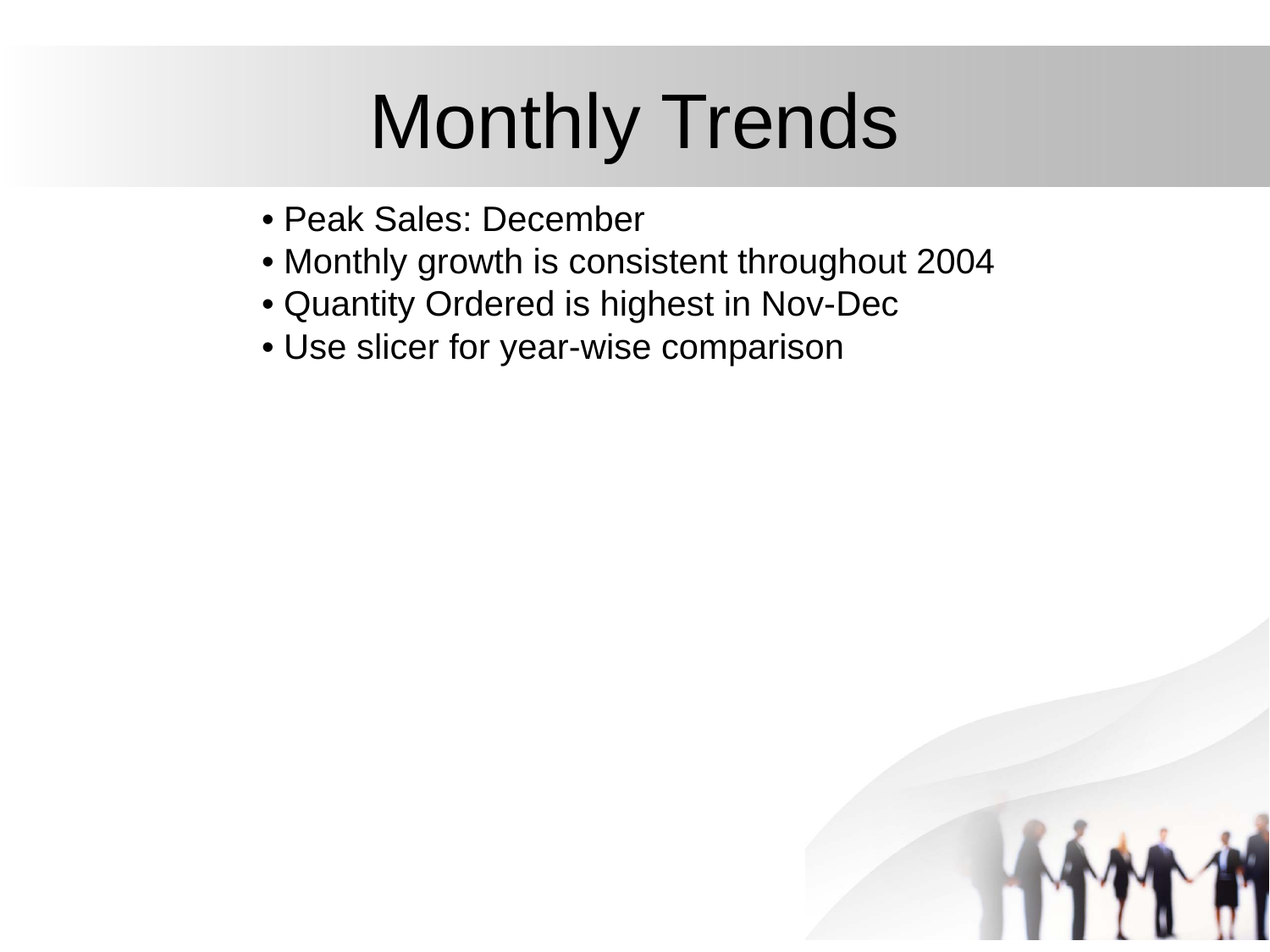

# Monthly Trends

• Peak Sales: December
• Monthly growth is consistent throughout 2004
• Quantity Ordered is highest in Nov-Dec
• Use slicer for year-wise comparison